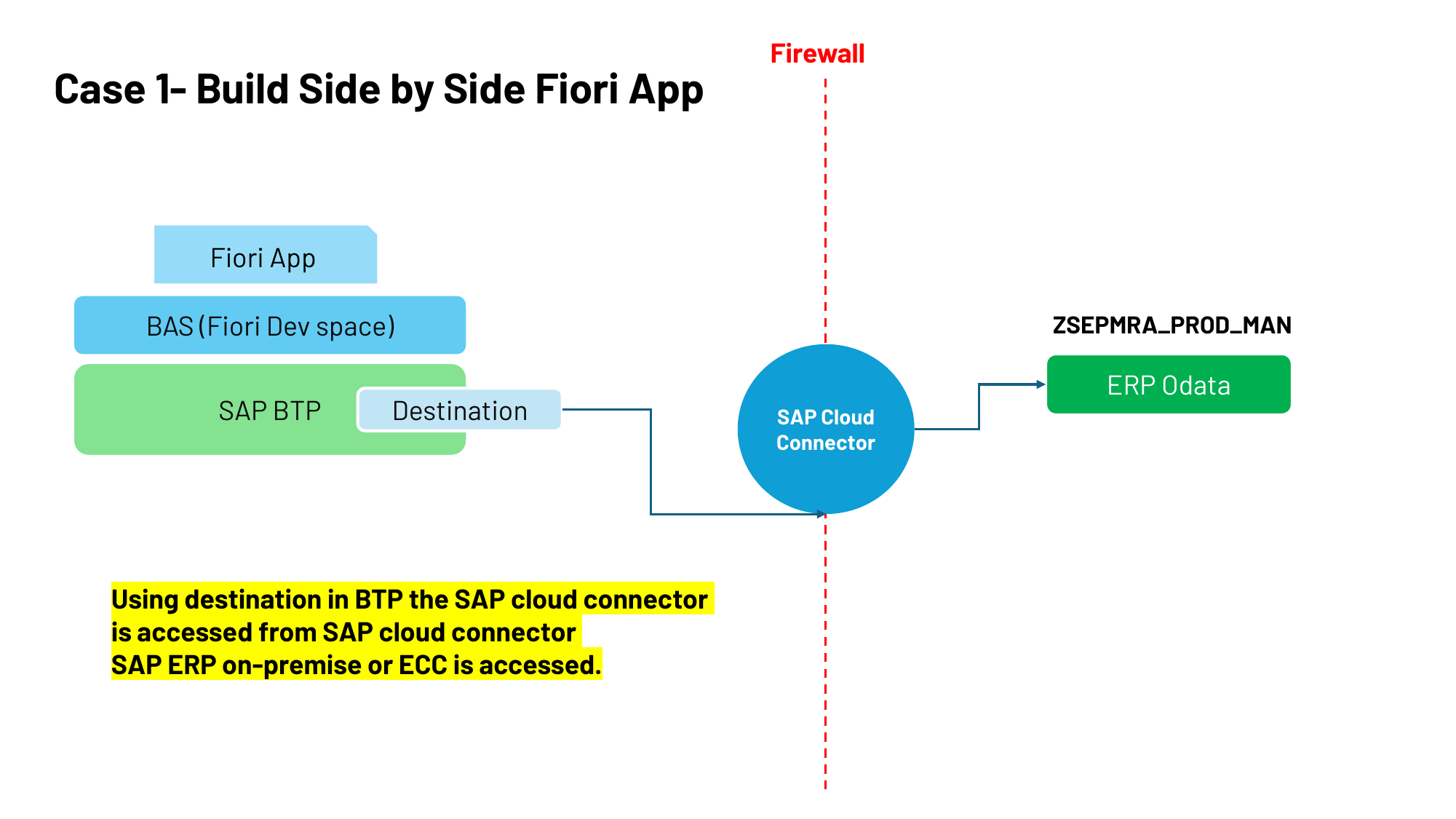

Firewall
# Case 1- Build Side by Side Fiori App
Fiori App
BAS (Fiori Dev space)
ZSEPMRA_PROD_MAN
SAP Cloud Connector
ERP Odata
SAP BTP
Destination
Using destination in BTP the SAP cloud connector
is accessed from SAP cloud connector
SAP ERP on-premise or ECC is accessed.